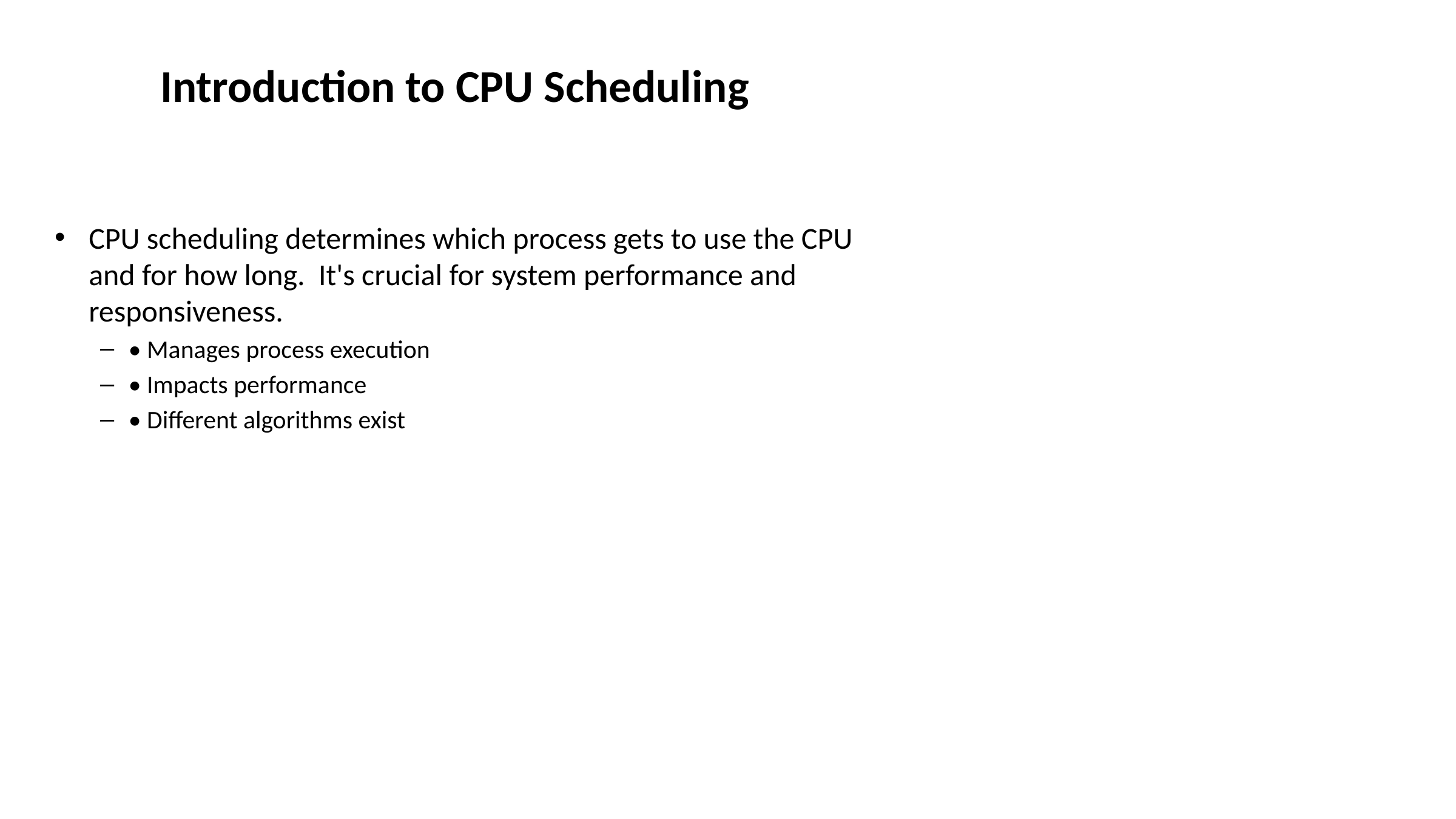

# Introduction to CPU Scheduling

CPU scheduling determines which process gets to use the CPU and for how long.  It's crucial for system performance and responsiveness.
• Manages process execution
• Impacts performance
• Different algorithms exist